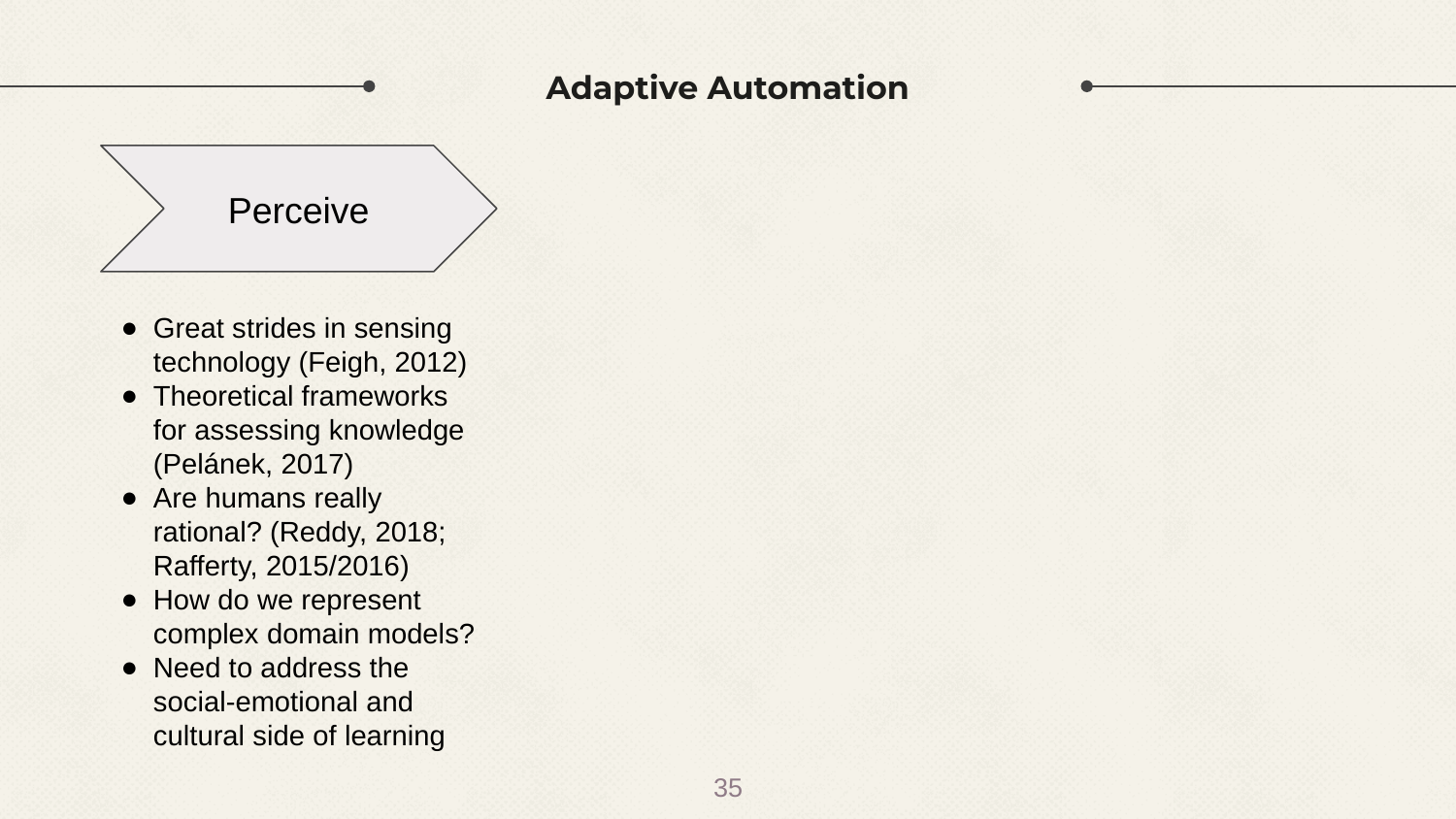

# Adaptive Automation
Perceive
Great strides in sensing technology (Feigh, 2012)
Theoretical frameworks for assessing knowledge (Pelánek, 2017)
Are humans really rational? (Reddy, 2018; Rafferty, 2015/2016)
How do we represent complex domain models?
Need to address the social-emotional and cultural side of learning
35